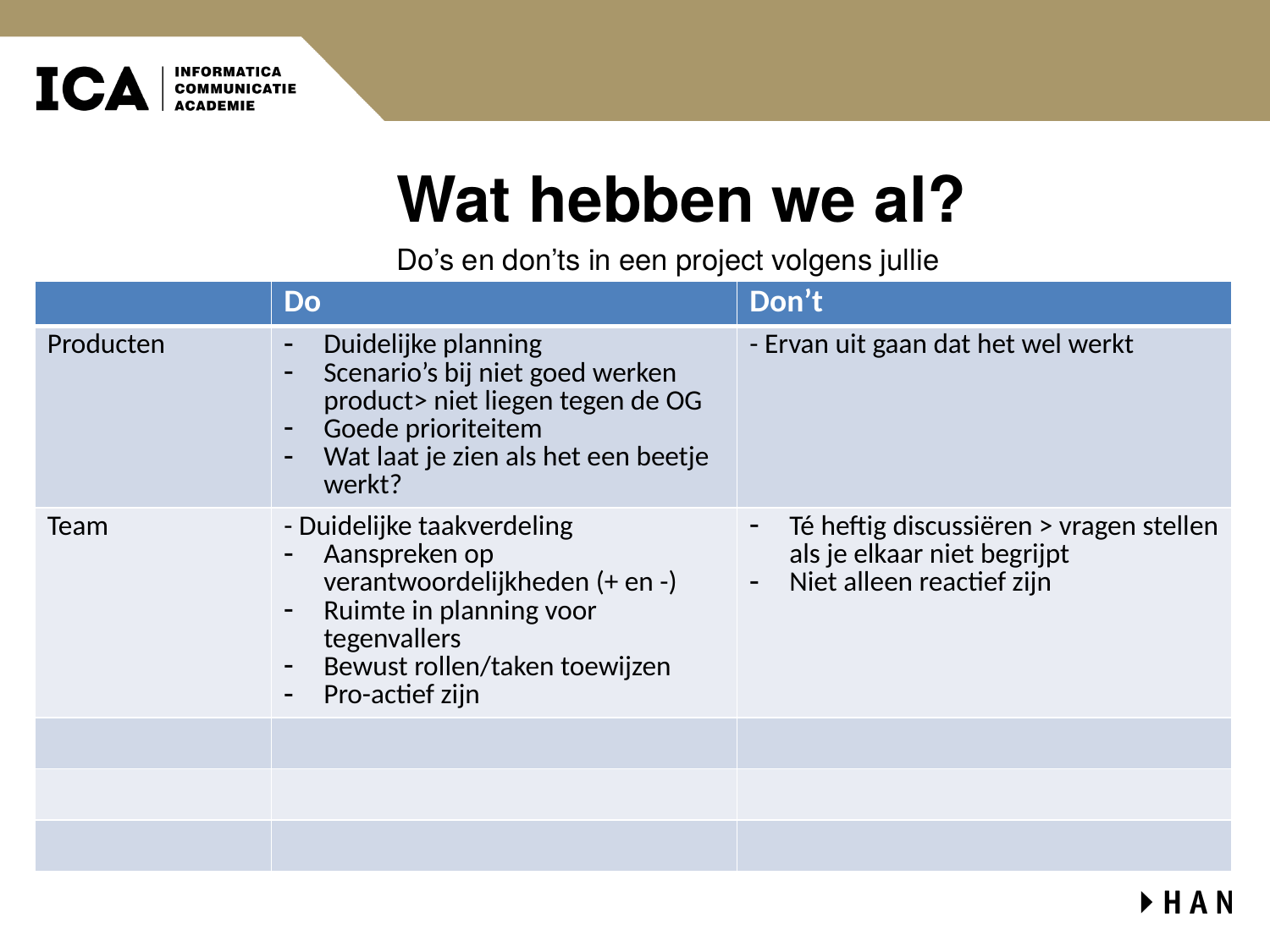

# Wat hebben we al?
Do’s en don’ts in een project volgens jullie
|  | Do | Don’t |
| --- | --- | --- |
| Producten | Duidelijke planning Scenario’s bij niet goed werken product> niet liegen tegen de OG Goede prioriteitem Wat laat je zien als het een beetje werkt? | - Ervan uit gaan dat het wel werkt |
| Team | - Duidelijke taakverdeling Aanspreken op verantwoordelijkheden (+ en -) Ruimte in planning voor tegenvallers Bewust rollen/taken toewijzen Pro-actief zijn | Té heftig discussiëren > vragen stellen als je elkaar niet begrijpt Niet alleen reactief zijn |
|  |  |  |
|  |  |  |
|  |  |  |